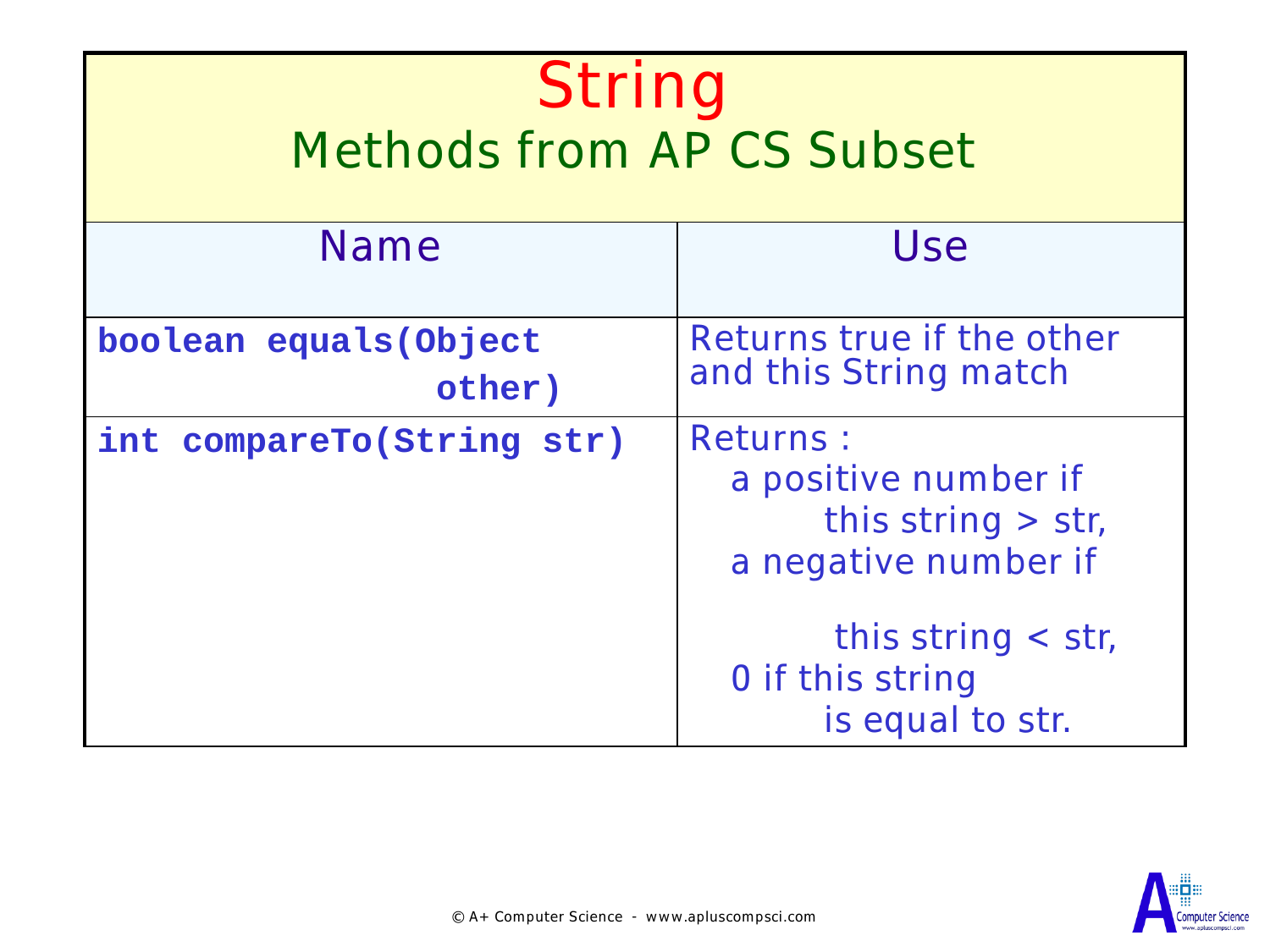

| String Methods from AP CS Subset |  |
| --- | --- |
| Name | Use |
| boolean equals(Object other) | Returns true if the other and this String match |
| int compareTo(String str) | Returns : a positive number if this string > str, a negative number if this string < str, 0 if this string is equal to str. |

© A+ Computer Science  -  www.apluscompsci.com